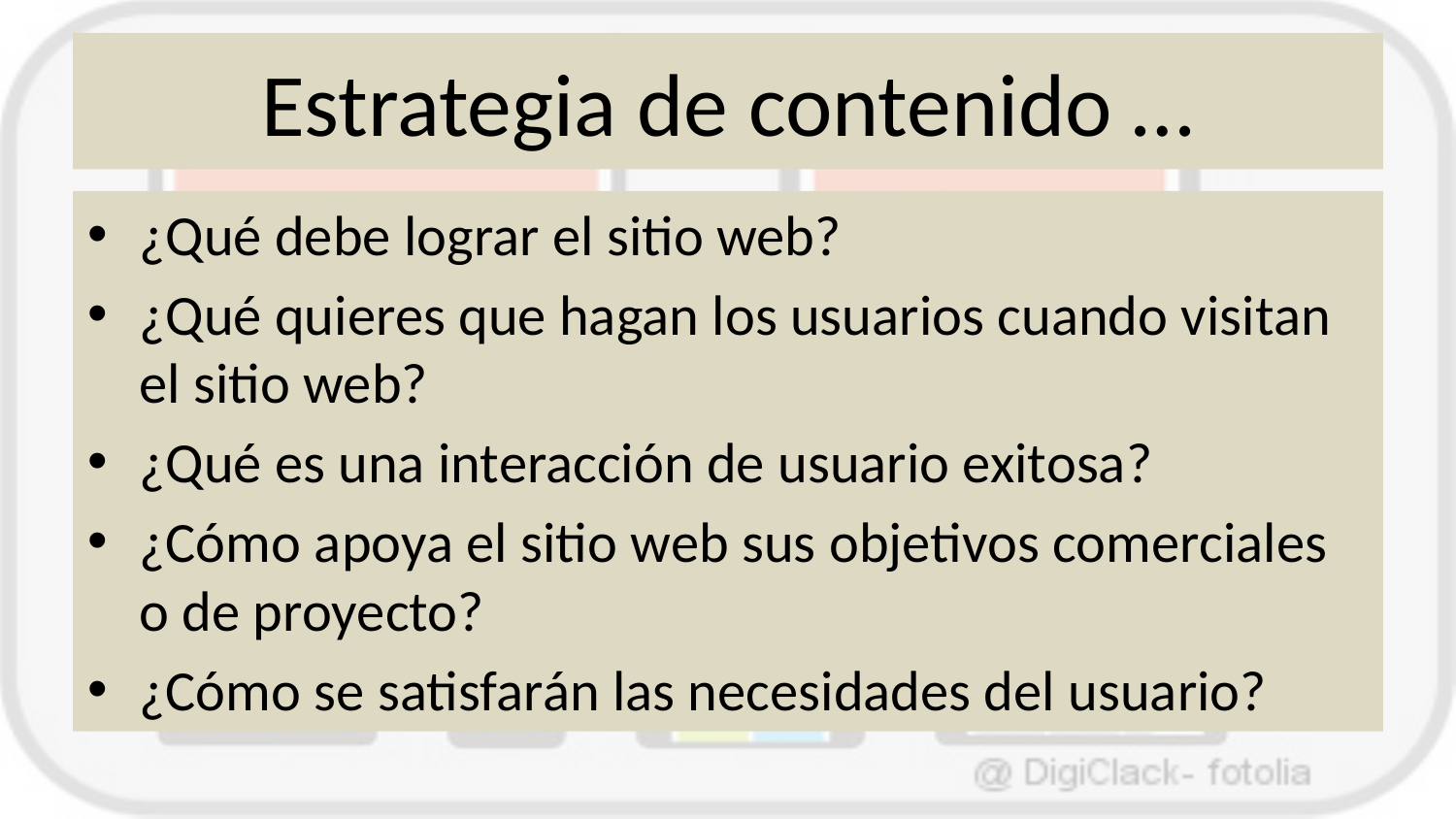

# Estrategia de contenido …
¿Qué debe lograr el sitio web?
¿Qué quieres que hagan los usuarios cuando visitan el sitio web?
¿Qué es una interacción de usuario exitosa?
¿Cómo apoya el sitio web sus objetivos comerciales o de proyecto?
¿Cómo se satisfarán las necesidades del usuario?